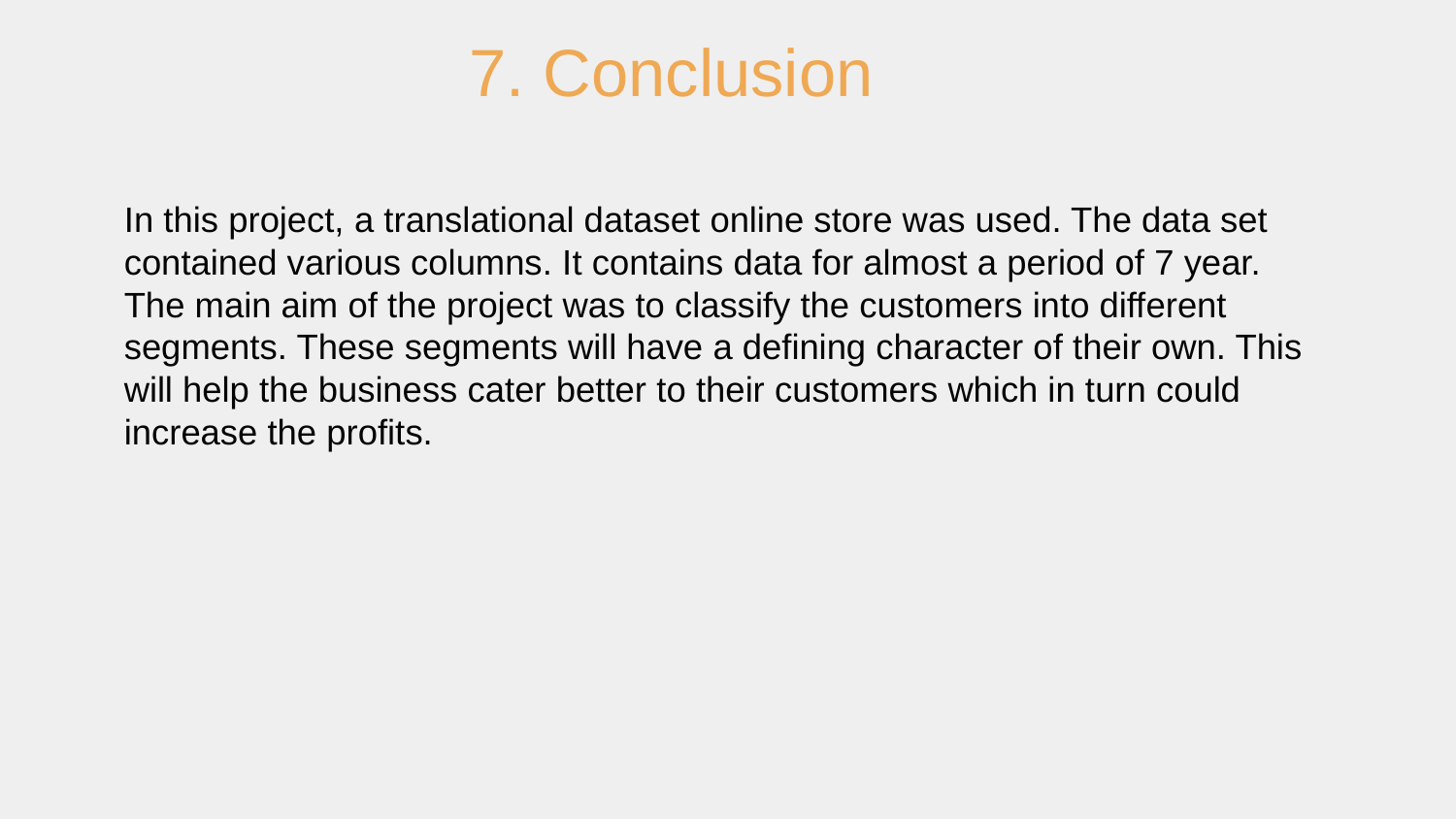

7. Conclusion
In this project, a translational dataset online store was used. The data set contained various columns. It contains data for almost a period of 7 year. The main aim of the project was to classify the customers into different segments. These segments will have a defining character of their own. This will help the business cater better to their customers which in turn could increase the profits.